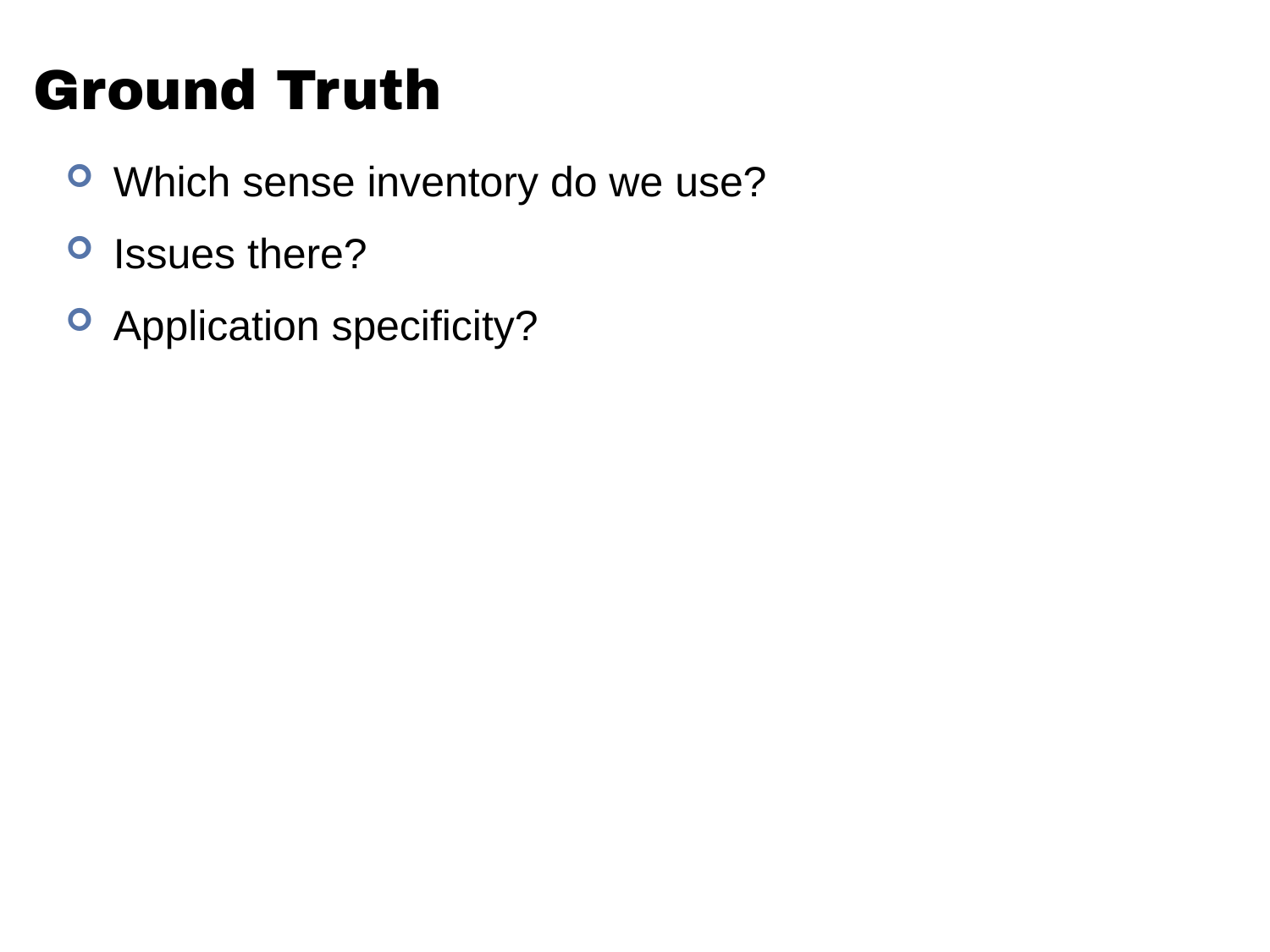

# Ground Truth
Which sense inventory do we use?
Issues there?
Application specificity?